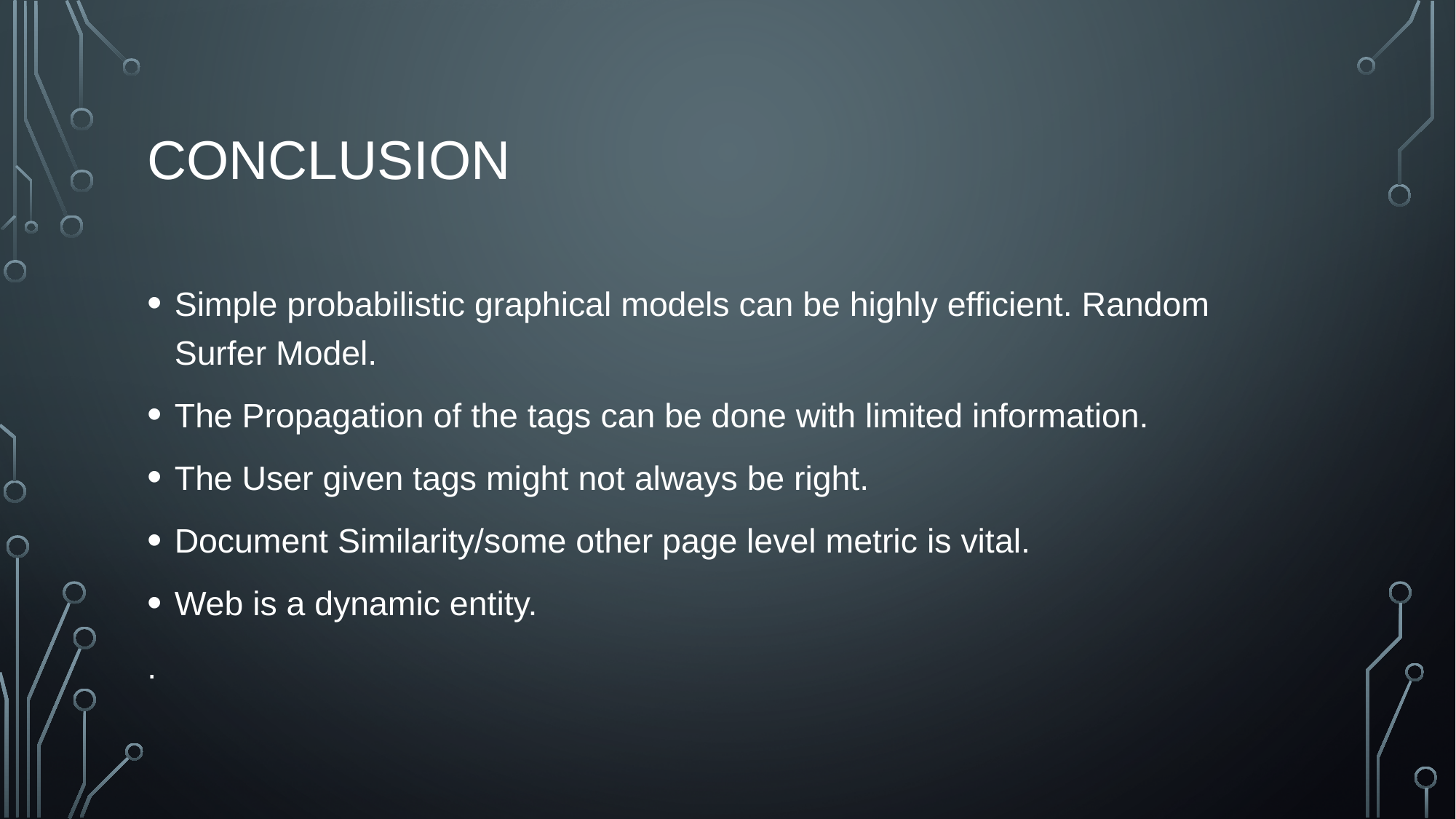

# conclusion
Simple probabilistic graphical models can be highly efficient. Random Surfer Model.
The Propagation of the tags can be done with limited information.
The User given tags might not always be right.
Document Similarity/some other page level metric is vital.
Web is a dynamic entity.
.